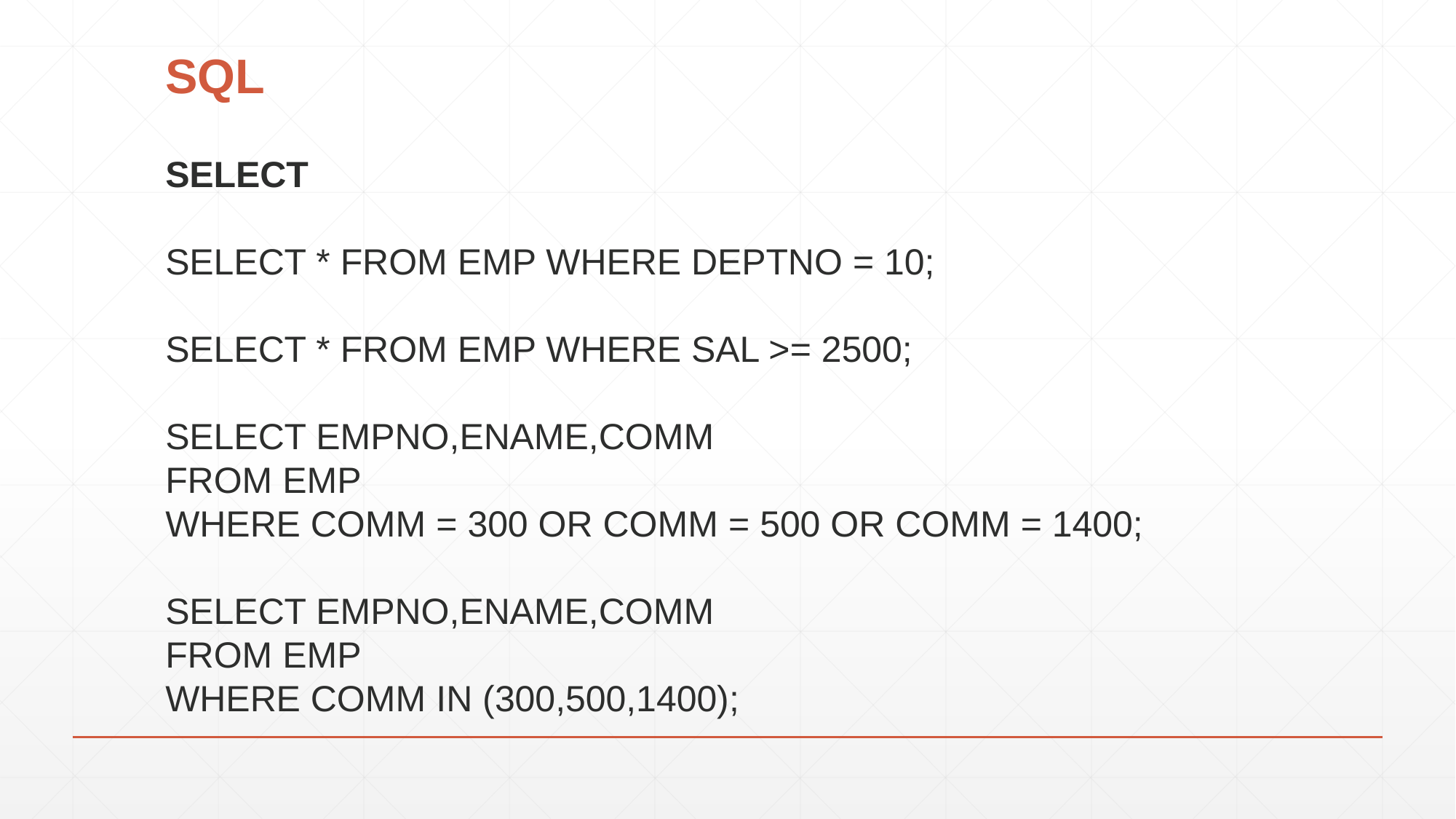

# SQL
SELECT

SELECT * FROM EMP WHERE DEPTNO = 10;

SELECT * FROM EMP WHERE SAL >= 2500;

SELECT EMPNO,ENAME,COMM
FROM EMP
WHERE COMM = 300 OR COMM = 500 OR COMM = 1400;

SELECT EMPNO,ENAME,COMM
FROM EMP
WHERE COMM IN (300,500,1400);